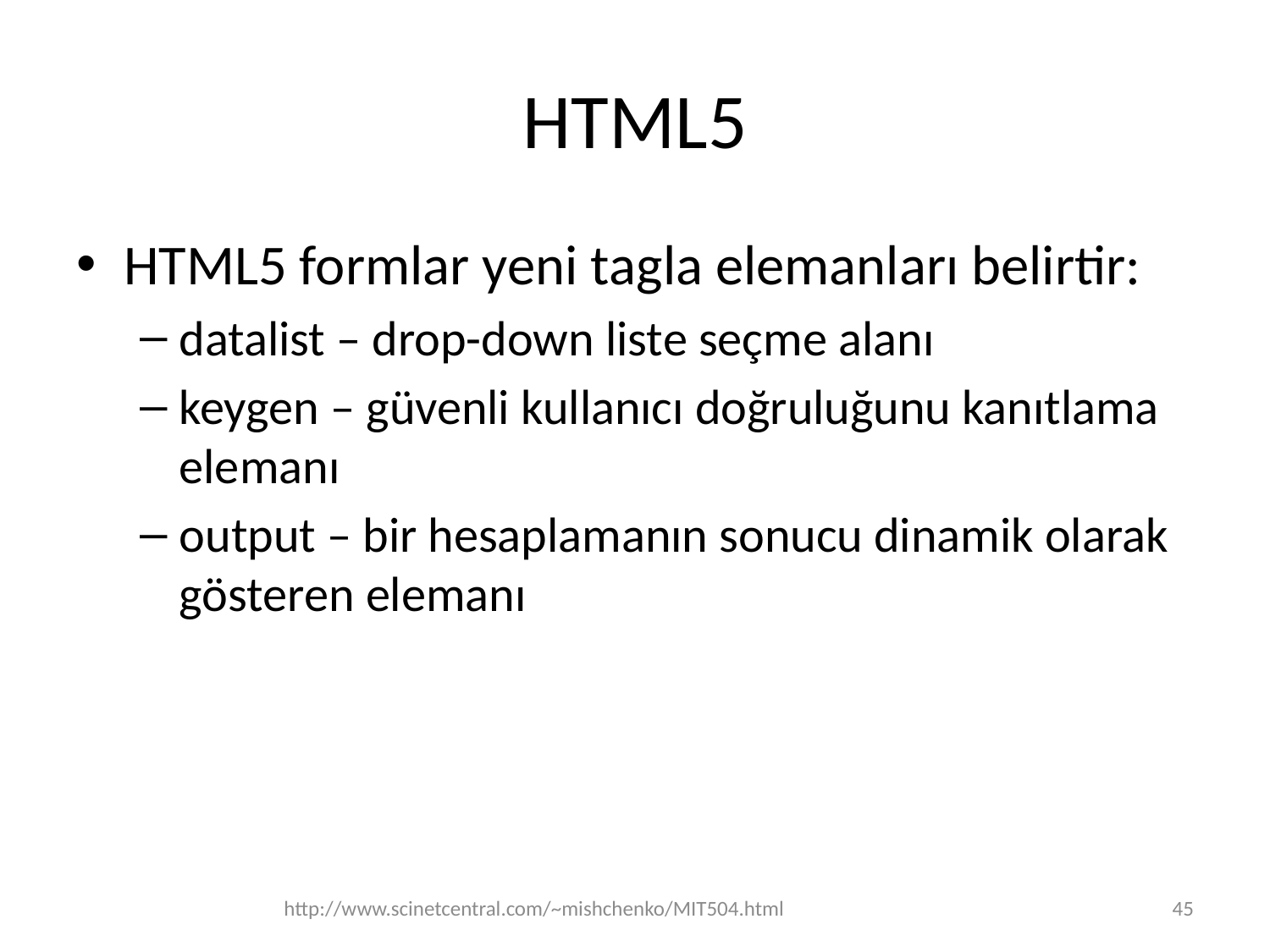

# HTML5
HTML5 formlar yeni tagla elemanları belirtir:
datalist – drop-down liste seçme alanı
keygen – güvenli kullanıcı doğruluğunu kanıtlama elemanı
output – bir hesaplamanın sonucu dinamik olarak gösteren elemanı
http://www.scinetcentral.com/~mishchenko/MIT504.html
45